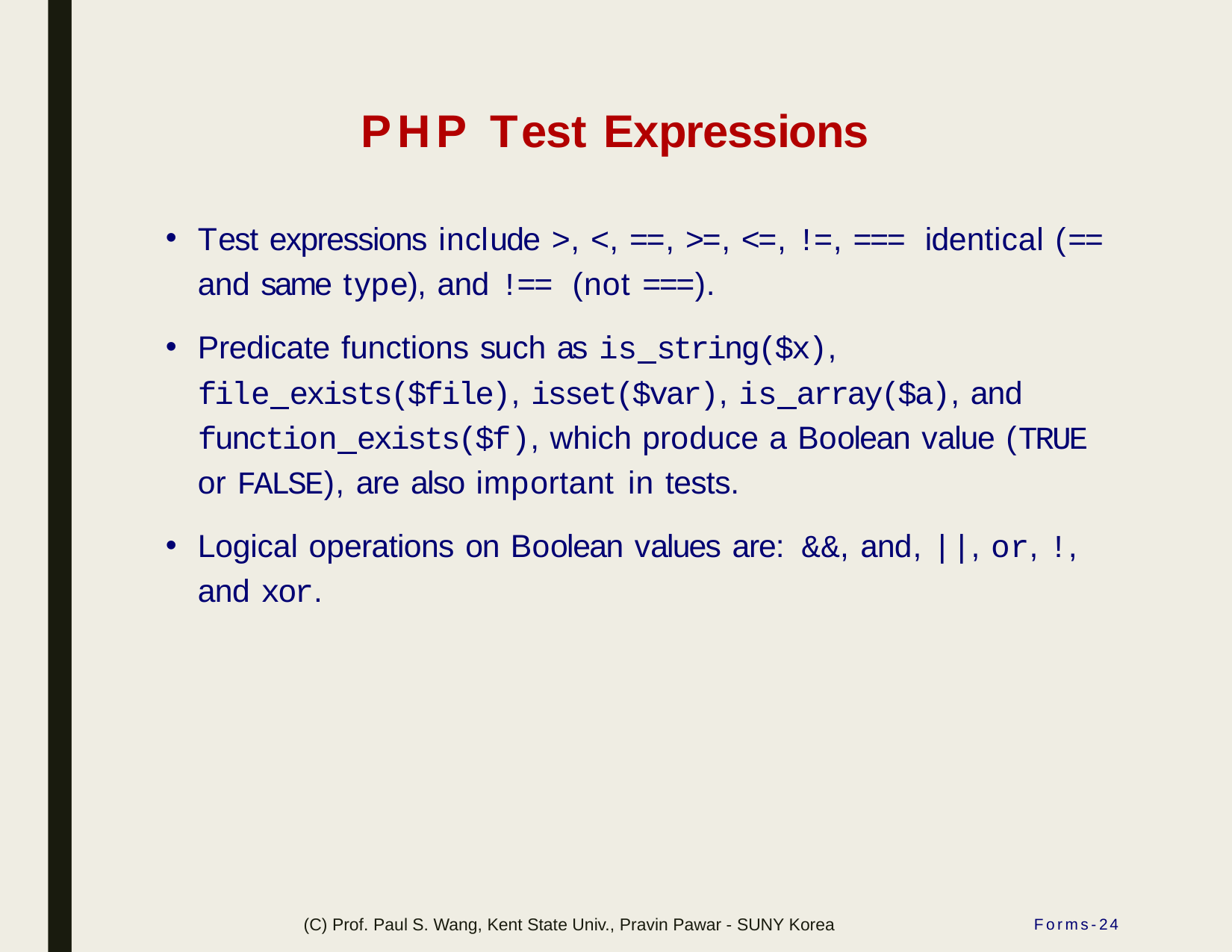

# PHP Test Expressions
Test expressions include >, <, ==, >=, <=, !=, === identical (== and same type), and !== (not ===).

Predicate functions such as is string($x),
file exists($file), isset($var), is array($a), and function exists($f), which produce a Boolean value (TRUE or FALSE), are also important in tests.

Logical operations on Boolean values are:  &&, and, ||, or, !, and xor.
(C) Prof. Paul S. Wang, Kent State Univ., Pravin Pawar - SUNY Korea
Forms-24